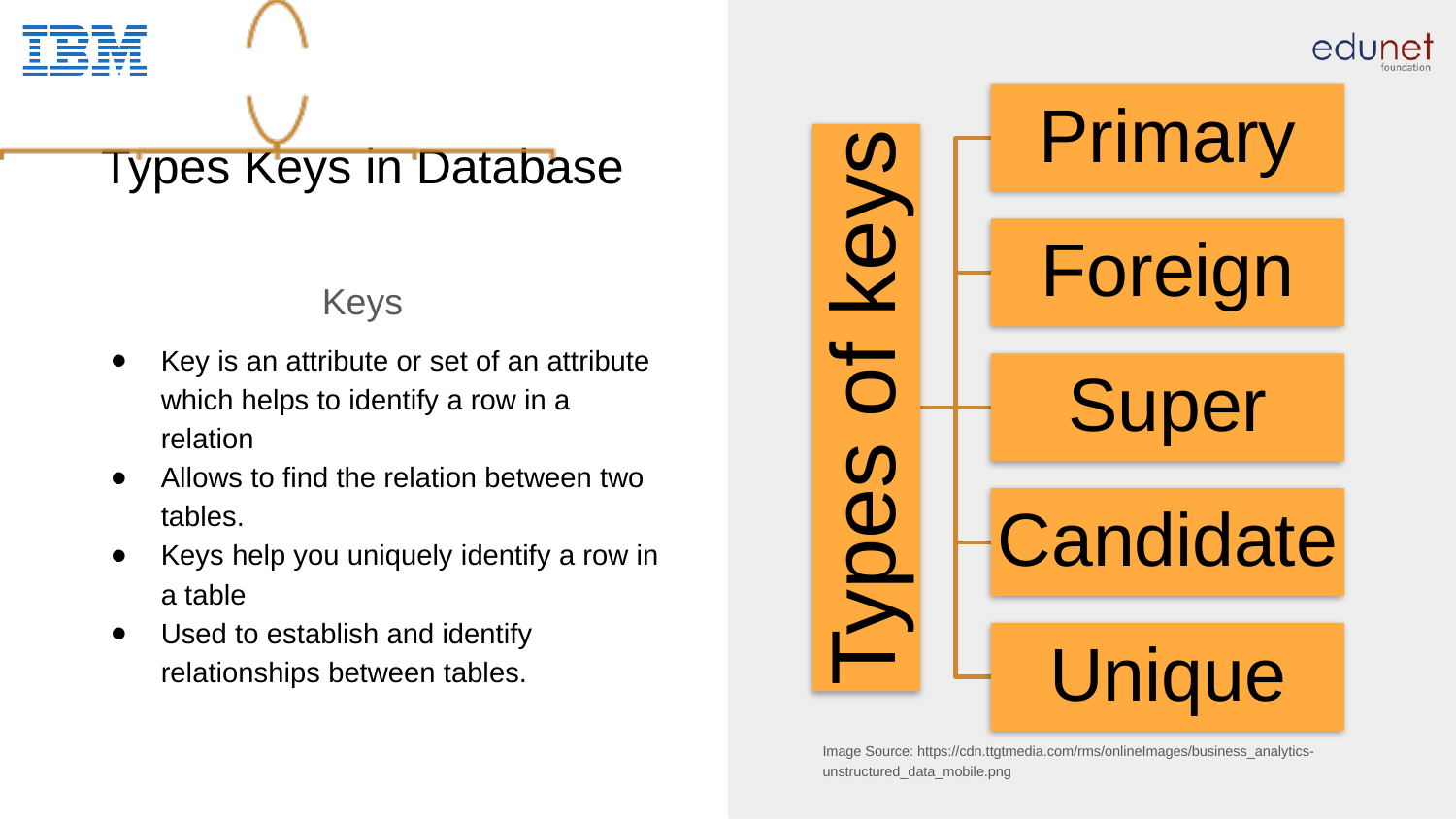

Types of keys
Primary
Foreign
Super
Candidate
Unique
# Types Keys in Database
Keys
Key is an attribute or set of an attribute which helps to identify a row in a relation
Allows to find the relation between two tables.
Keys help you uniquely identify a row in a table
Used to establish and identify relationships between tables.
Image Source: https://cdn.ttgtmedia.com/rms/onlineImages/business_analytics-unstructured_data_mobile.png